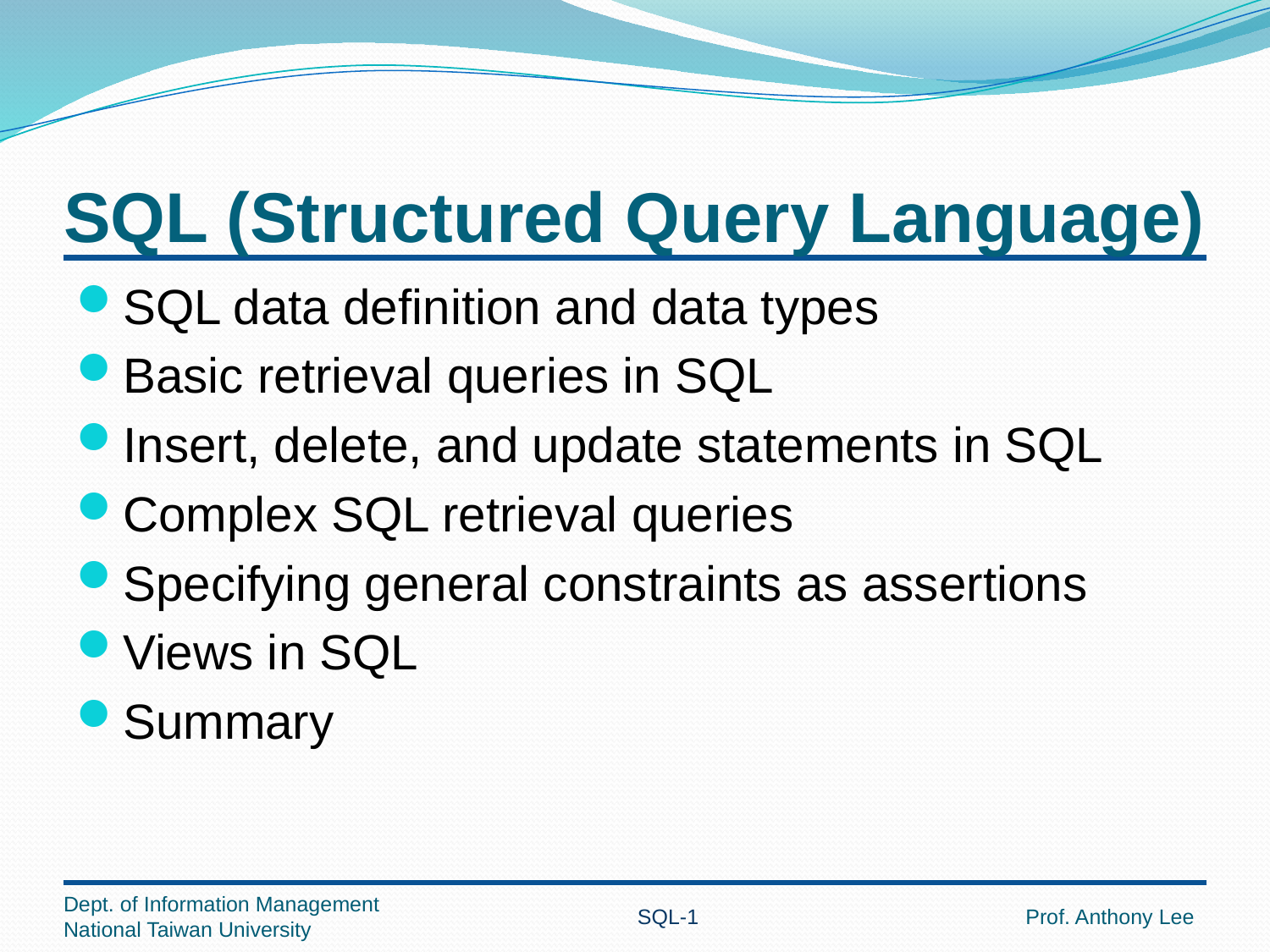

# SQL (Structured Query Language)
SQL data definition and data types
Basic retrieval queries in SQL
Insert, delete, and update statements in SQL
Complex SQL retrieval queries
Specifying general constraints as assertions
Views in SQL
Summary